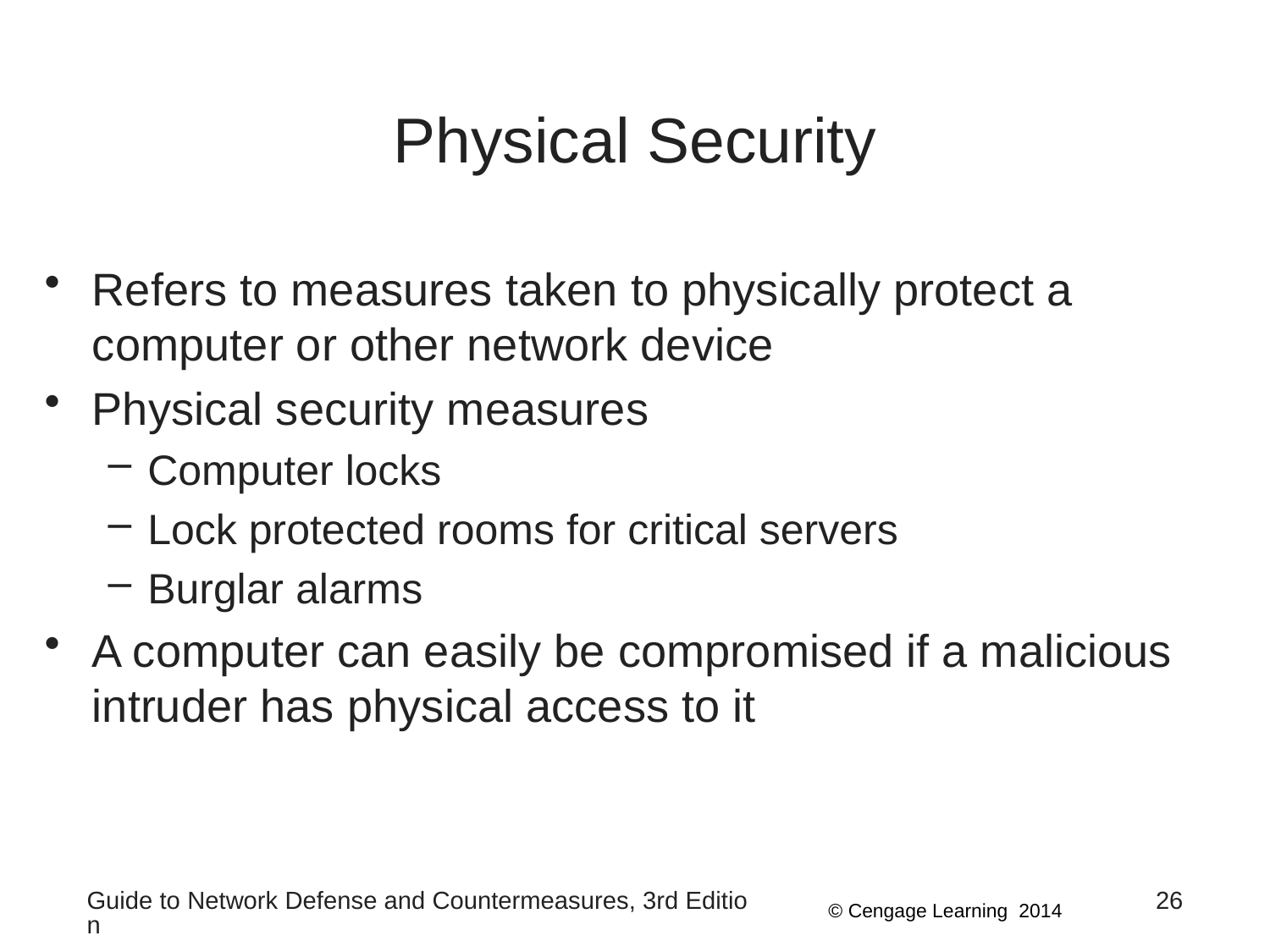

# Physical Security
Refers to measures taken to physically protect a computer or other network device
Physical security measures
Computer locks
Lock protected rooms for critical servers
Burglar alarms
A computer can easily be compromised if a malicious intruder has physical access to it
Guide to Network Defense and Countermeasures, 3rd Edition
26